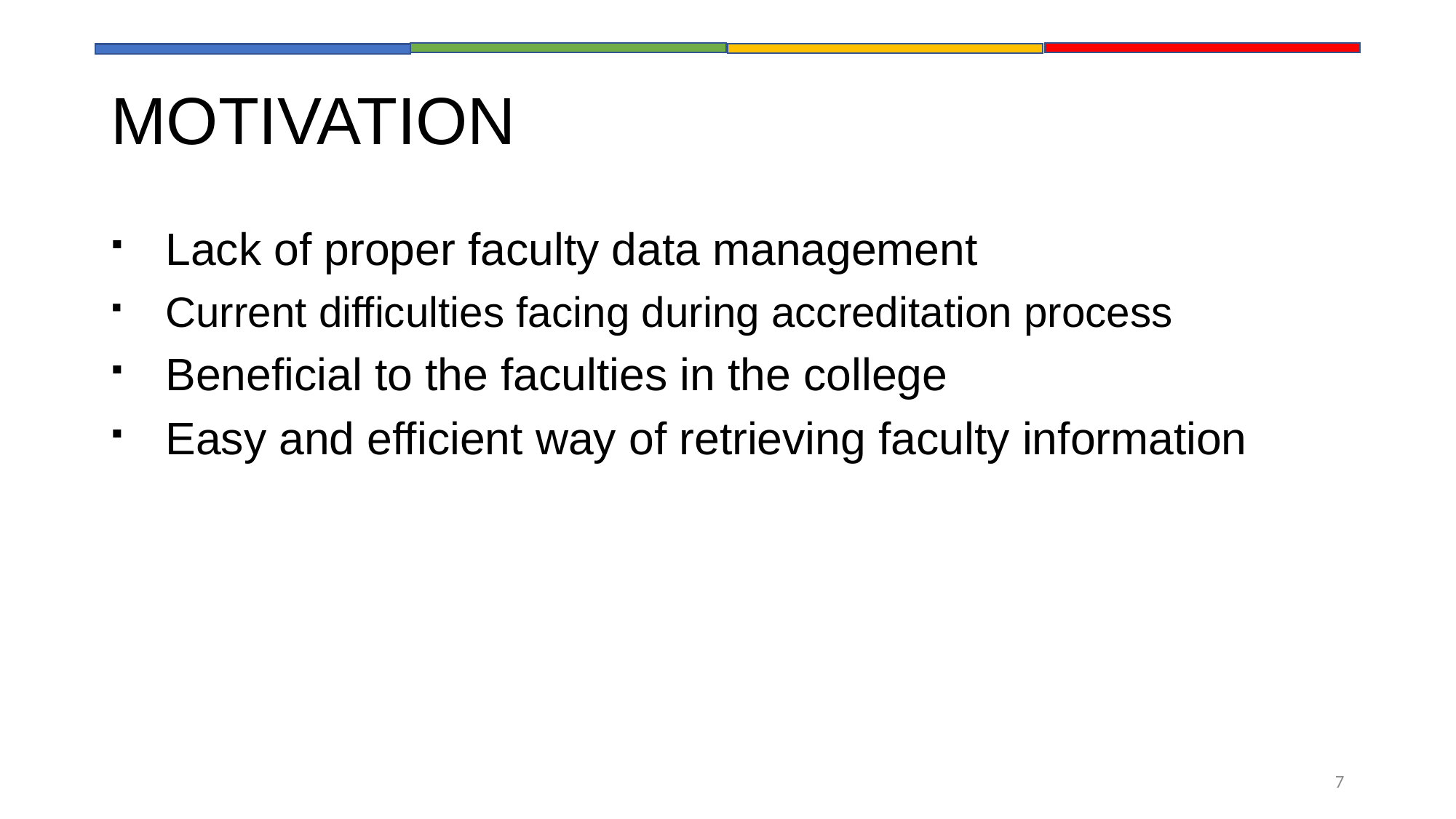

# MOTIVATION
Lack of proper faculty data management
Current difficulties facing during accreditation process
Beneficial to the faculties in the college
Easy and efficient way of retrieving faculty information

7